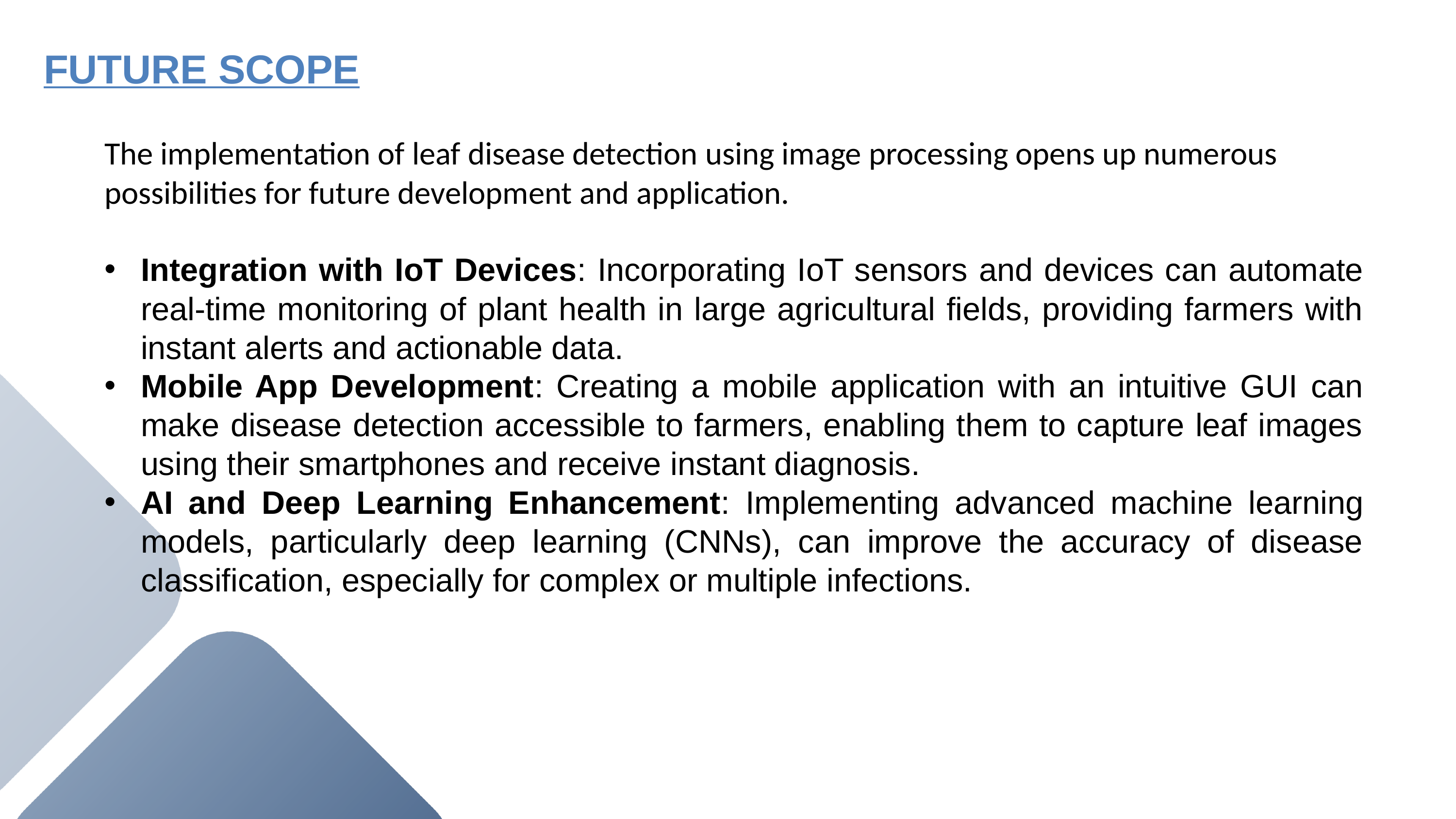

# FUTURE SCOPE
The implementation of leaf disease detection using image processing opens up numerous possibilities for future development and application.

Integration with IoT Devices: Incorporating IoT sensors and devices can automate real-time monitoring of plant health in large agricultural fields, providing farmers with instant alerts and actionable data.
Mobile App Development: Creating a mobile application with an intuitive GUI can make disease detection accessible to farmers, enabling them to capture leaf images using their smartphones and receive instant diagnosis.
AI and Deep Learning Enhancement: Implementing advanced machine learning models, particularly deep learning (CNNs), can improve the accuracy of disease classification, especially for complex or multiple infections.